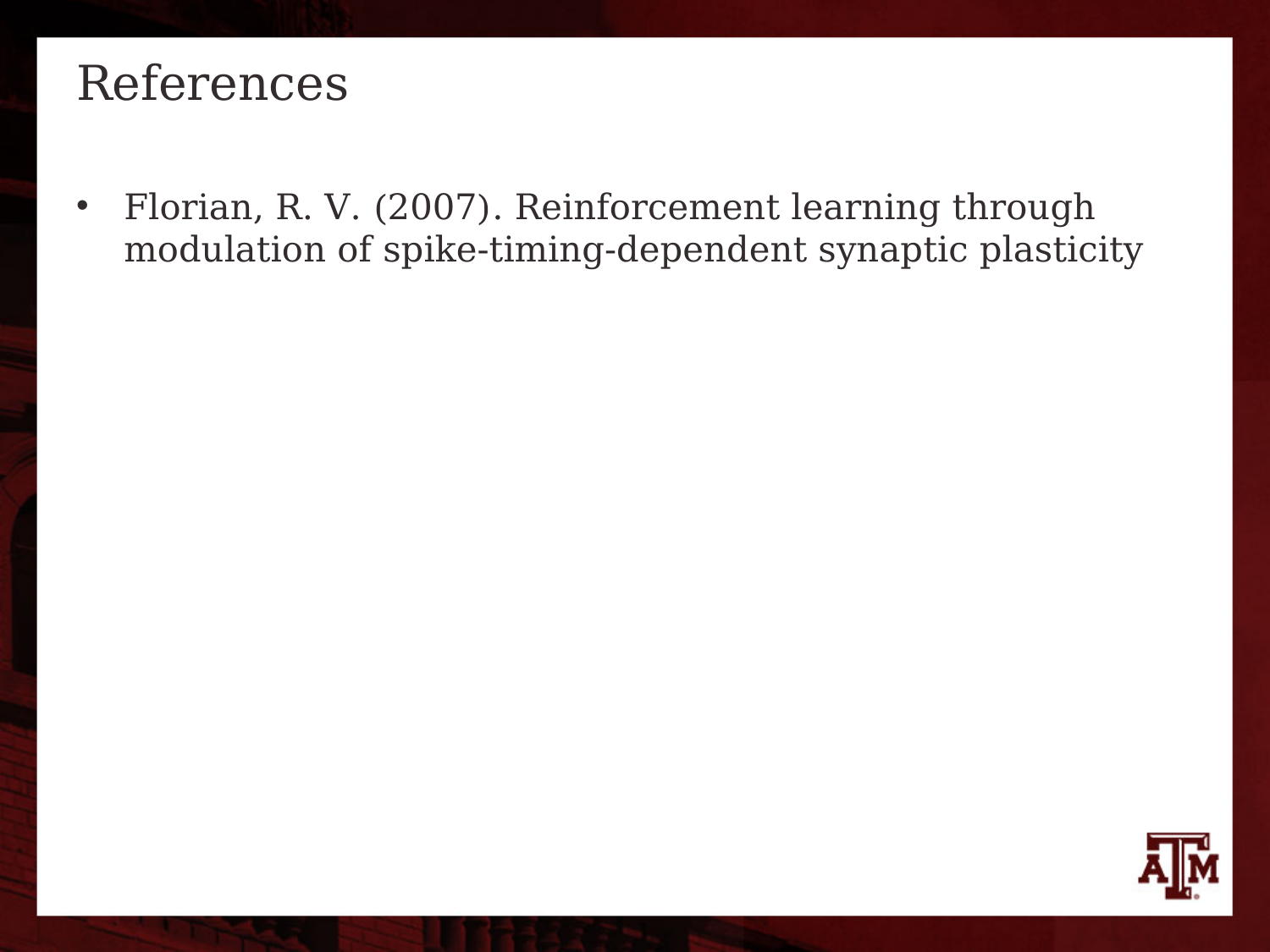

# References
Florian, R. V. (2007). Reinforcement learning through modulation of spike-timing-dependent synaptic plasticity